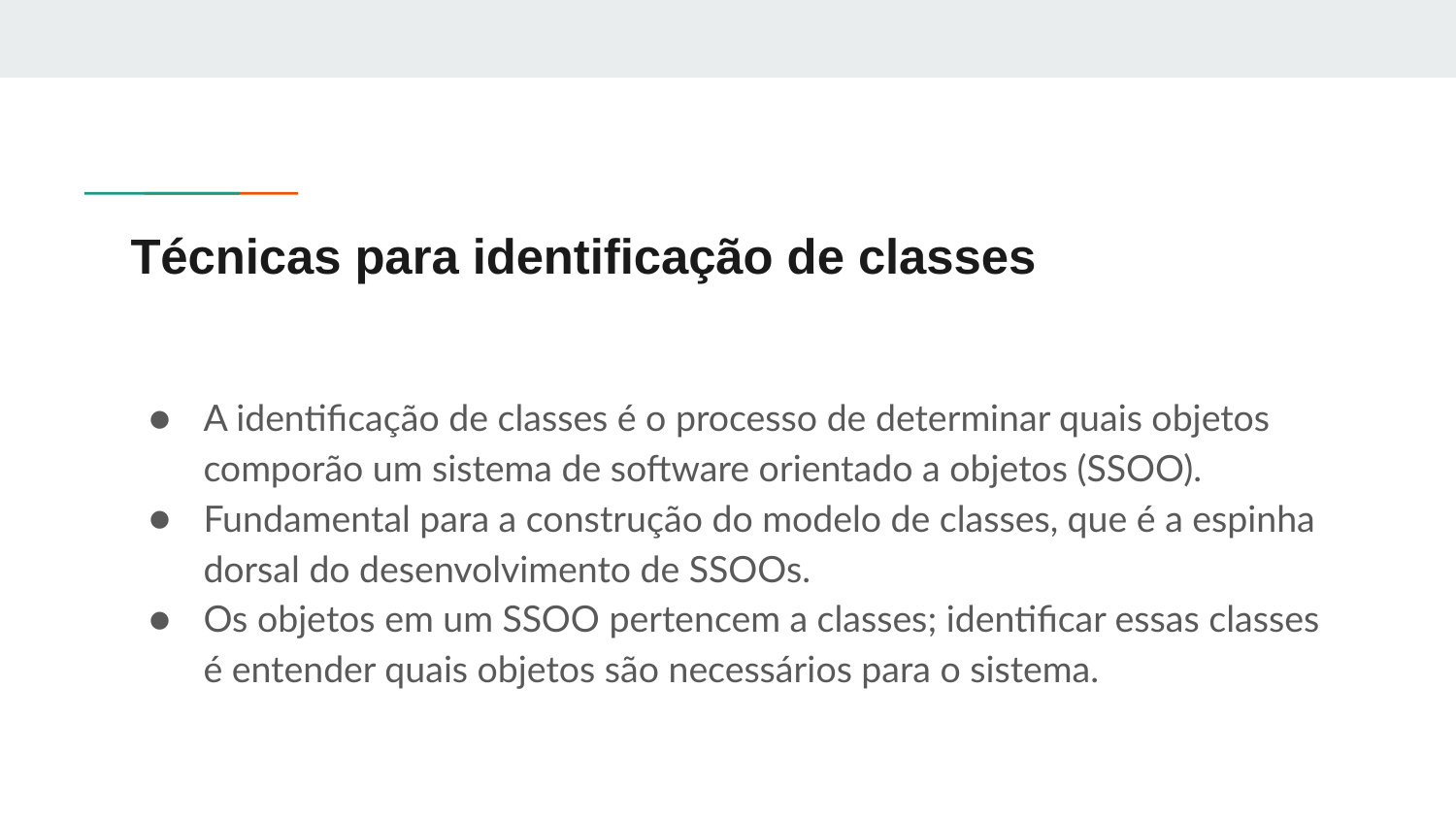

# Técnicas para identificação de classes
A identificação de classes é o processo de determinar quais objetos comporão um sistema de software orientado a objetos (SSOO).
Fundamental para a construção do modelo de classes, que é a espinha dorsal do desenvolvimento de SSOOs.
Os objetos em um SSOO pertencem a classes; identificar essas classes é entender quais objetos são necessários para o sistema.